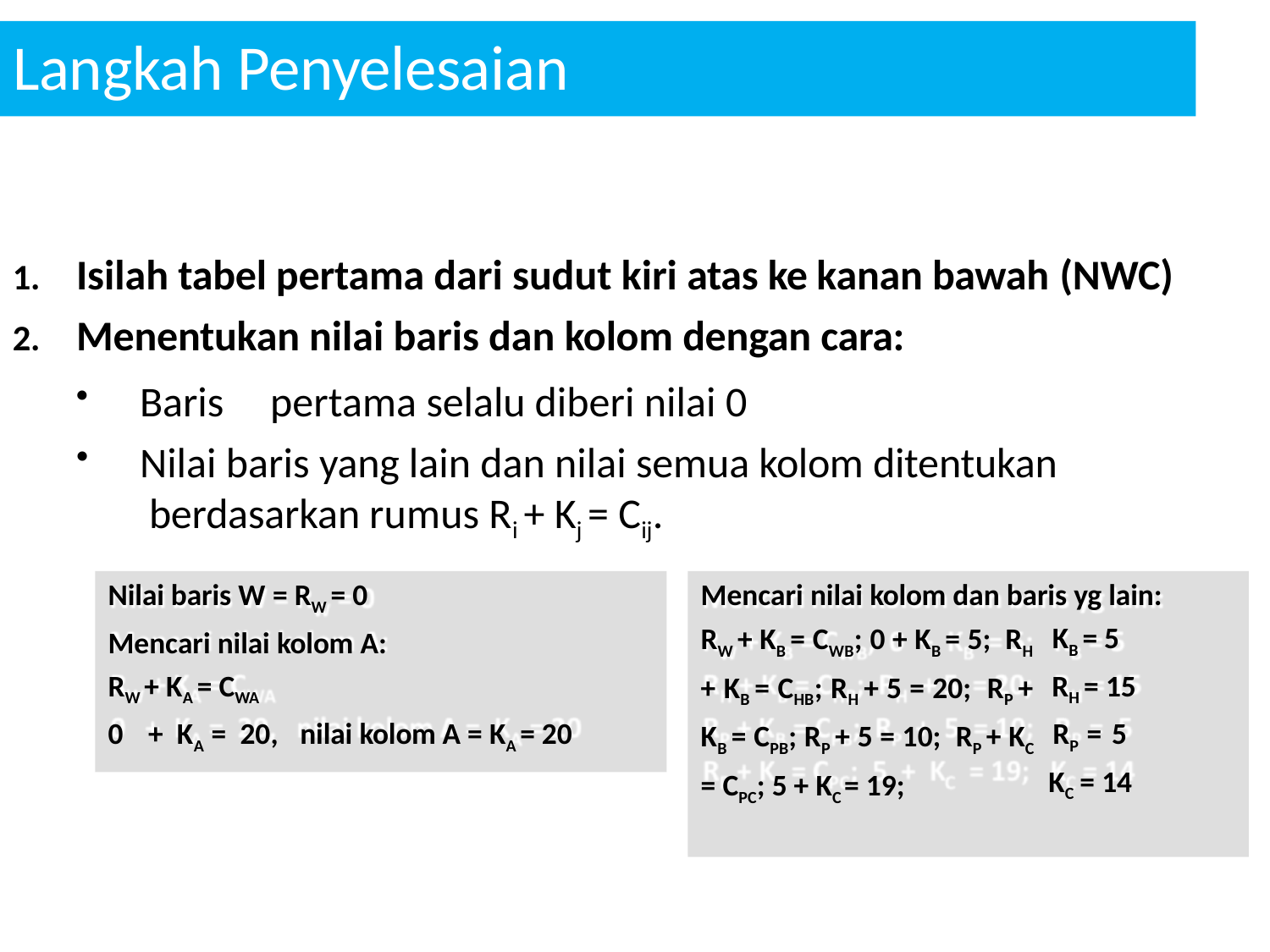

# Langkah Penyelesaian
Isilah tabel pertama dari sudut kiri atas ke kanan bawah (NWC)
Menentukan nilai baris dan kolom dengan cara:
Baris	pertama selalu diberi nilai 0
Nilai baris yang lain dan nilai semua kolom ditentukan  berdasarkan rumus Ri + Kj = Cij.

Nilai baris W = RW = 0
Mencari nilai kolom A:
RW + KA = CWA
0	+  KA =  20,	nilai kolom A = KA = 20

Mencari nilai kolom dan baris yg lain:

RW + KB = CWB; 0 + KB = 5;  RH + KB = CHB; RH + 5 = 20;  RP + KB = CPB; RP + 5 = 10;  RP + KC = CPC; 5 + KC = 19;
KB = 5
RH = 15
RP  = 5
KC  = 14